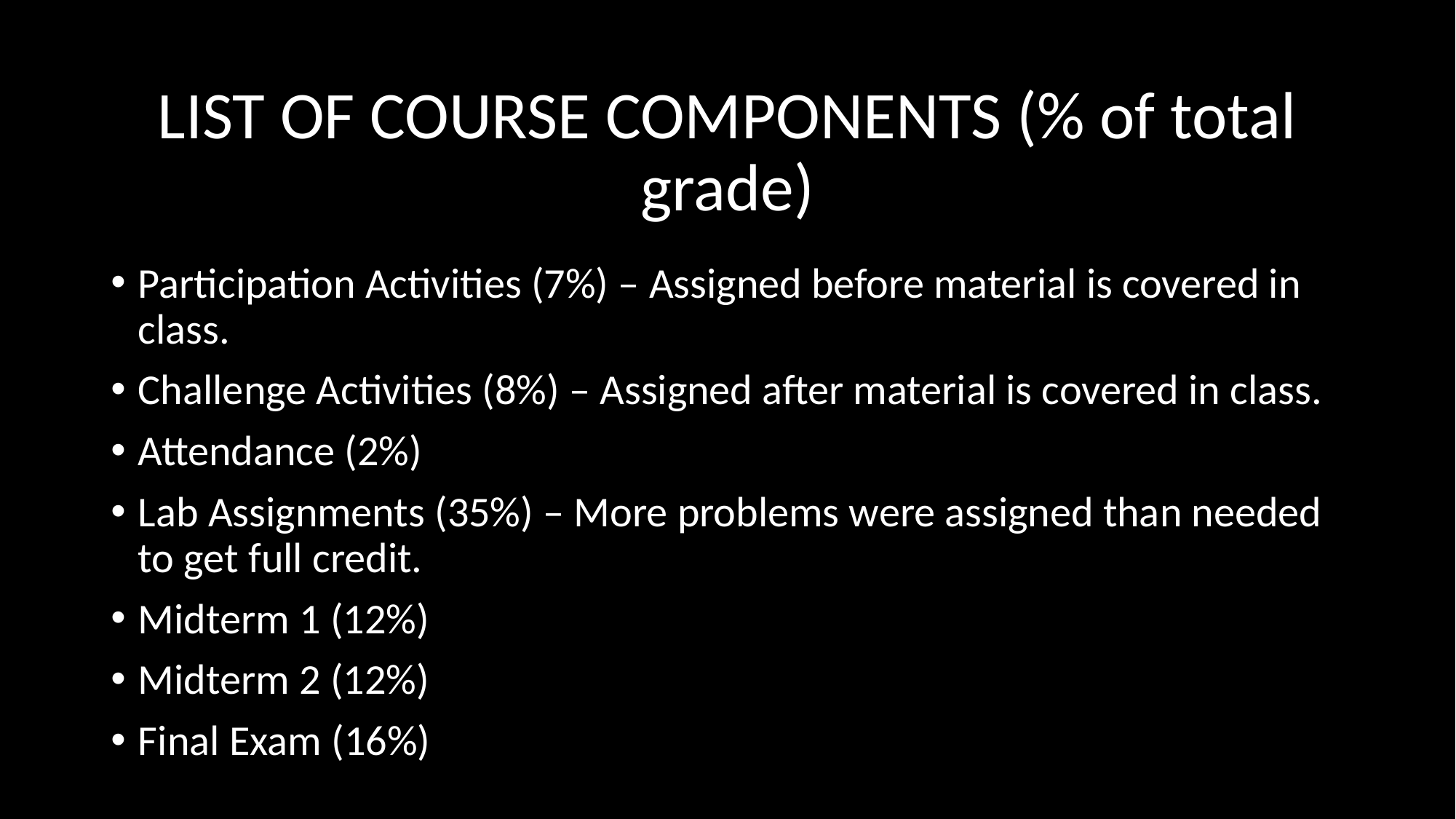

# LIST OF COURSE COMPONENTS (% of total grade)
Participation Activities (7%) – Assigned before material is covered in class.
Challenge Activities (8%) – Assigned after material is covered in class.
Attendance (2%)
Lab Assignments (35%) – More problems were assigned than needed to get full credit.
Midterm 1 (12%)
Midterm 2 (12%)
Final Exam (16%)